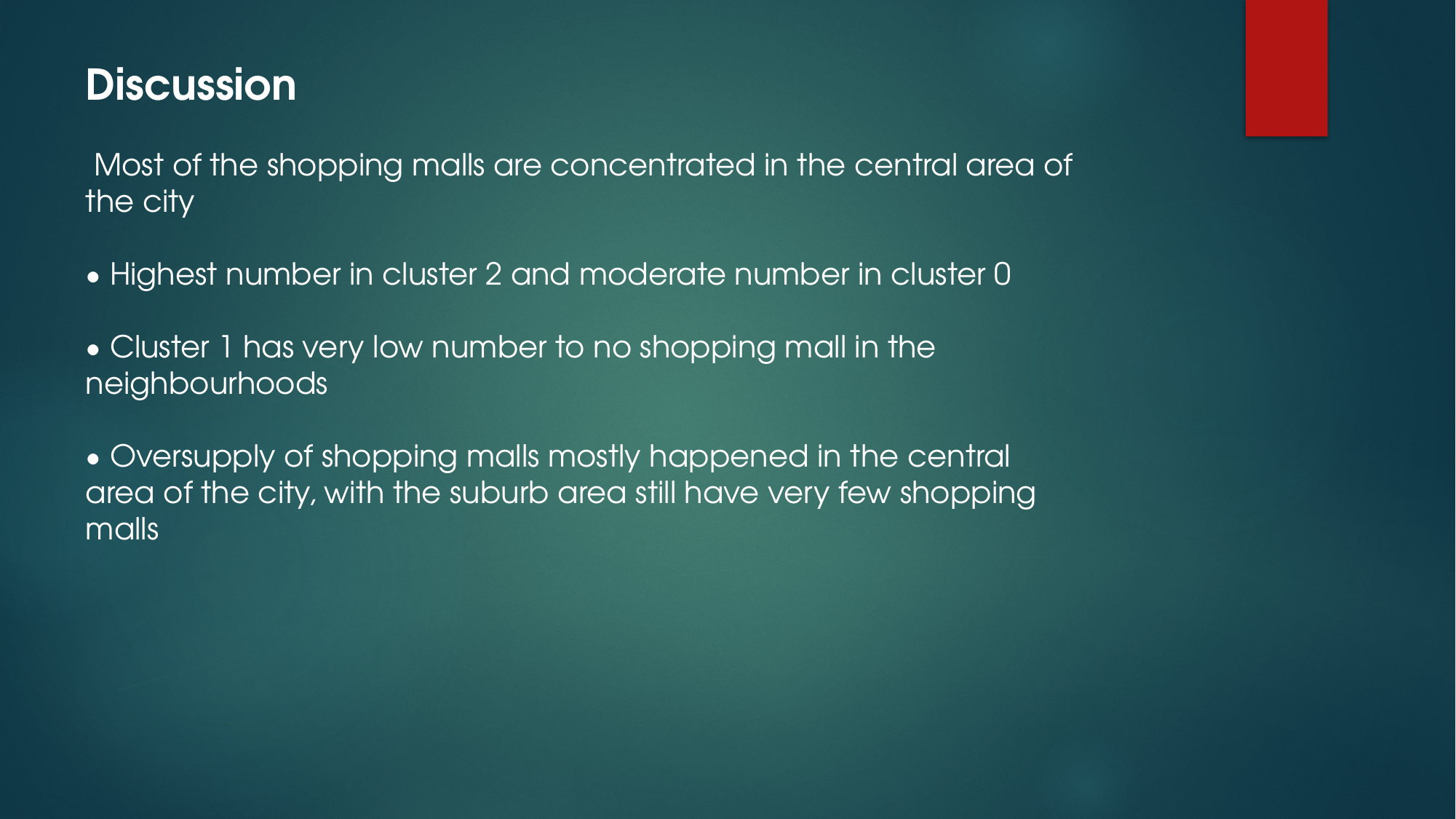

Discussion

 Most of the shopping malls are concentrated in the central area of the city

• Highest number in cluster 2 and moderate number in cluster 0

• Cluster 1 has very low number to no shopping mall in the neighbourhoods

• Oversupply of shopping malls mostly happened in the central area of the city, with the suburb area still have very few shopping malls